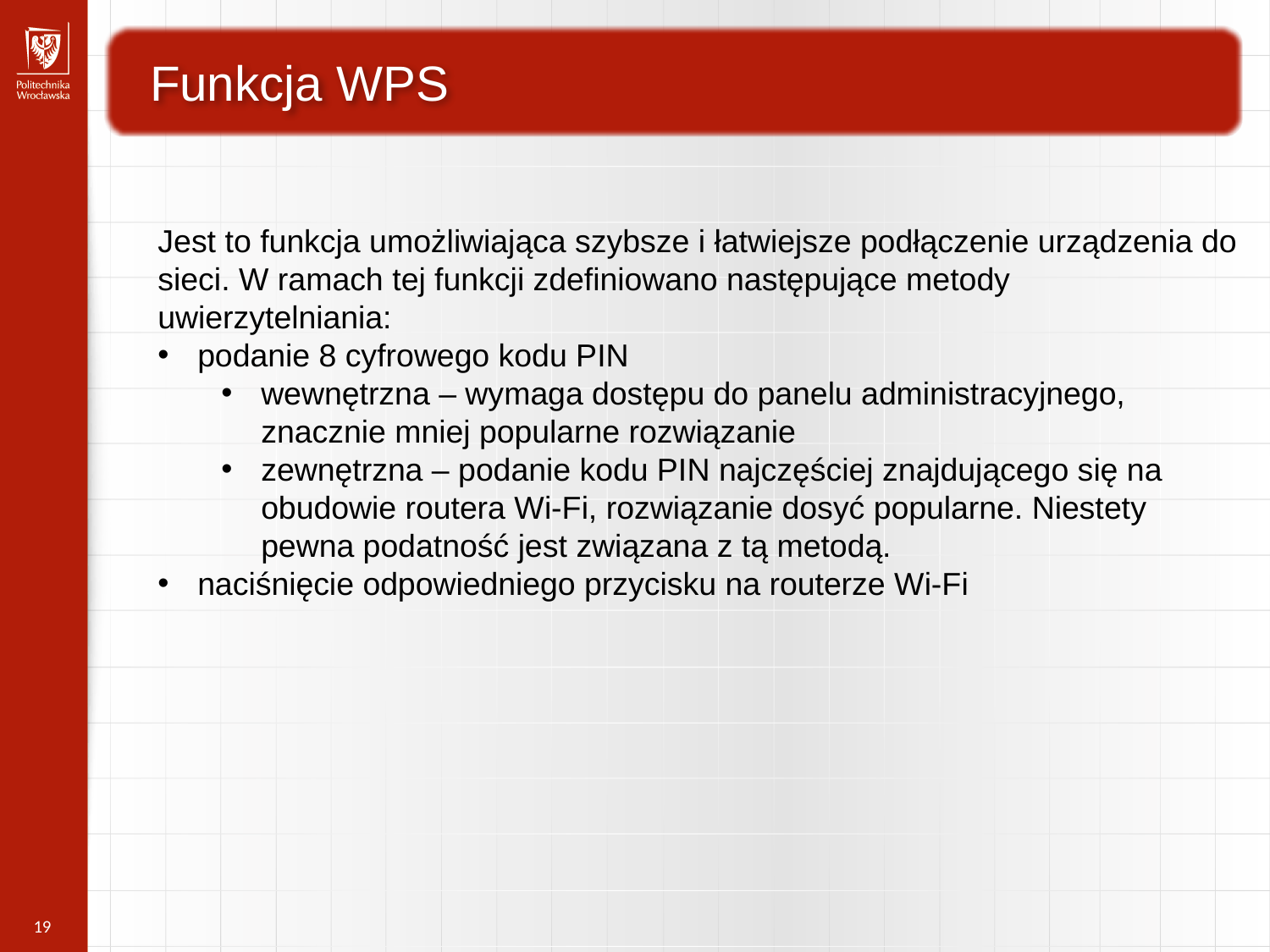

Funkcja WPS
Jest to funkcja umożliwiająca szybsze i łatwiejsze podłączenie urządzenia do sieci. W ramach tej funkcji zdefiniowano następujące metody uwierzytelniania:
podanie 8 cyfrowego kodu PIN
wewnętrzna – wymaga dostępu do panelu administracyjnego, znacznie mniej popularne rozwiązanie
zewnętrzna – podanie kodu PIN najczęściej znajdującego się na obudowie routera Wi-Fi, rozwiązanie dosyć popularne. Niestety pewna podatność jest związana z tą metodą.
naciśnięcie odpowiedniego przycisku na routerze Wi-Fi